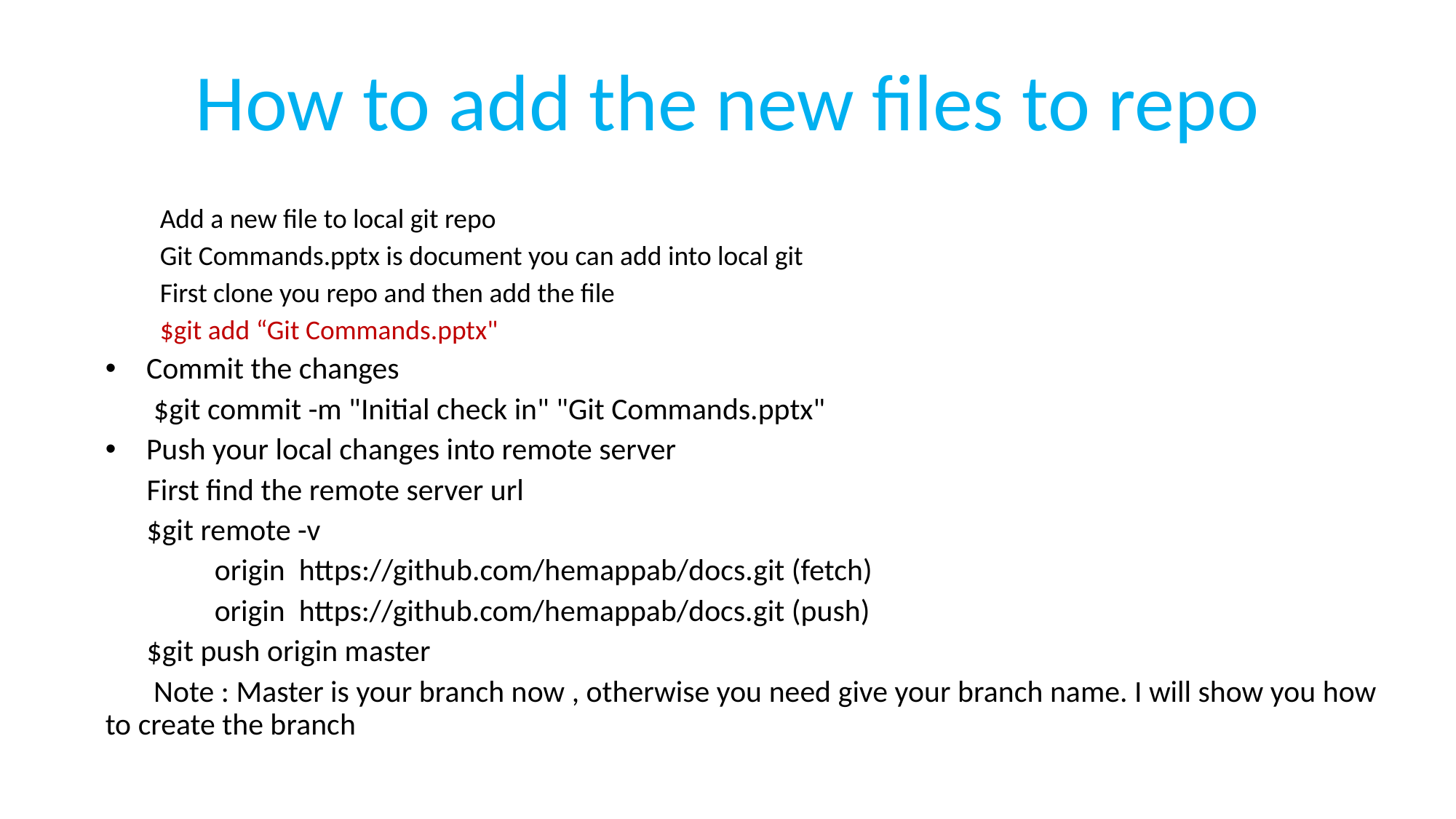

# How to add the new files to repo
Add a new file to local git repo
Git Commands.pptx is document you can add into local git
First clone you repo and then add the file
$git add “Git Commands.pptx"
Commit the changes
       $git commit -m "Initial check in" "Git Commands.pptx"
Push your local changes into remote server
      First find the remote server url
      $git remote -v
 	origin  https://github.com/hemappab/docs.git (fetch)
 	origin  https://github.com/hemappab/docs.git (push)
      $git push origin master
       Note : Master is your branch now , otherwise you need give your branch name. I will show you how to create the branch